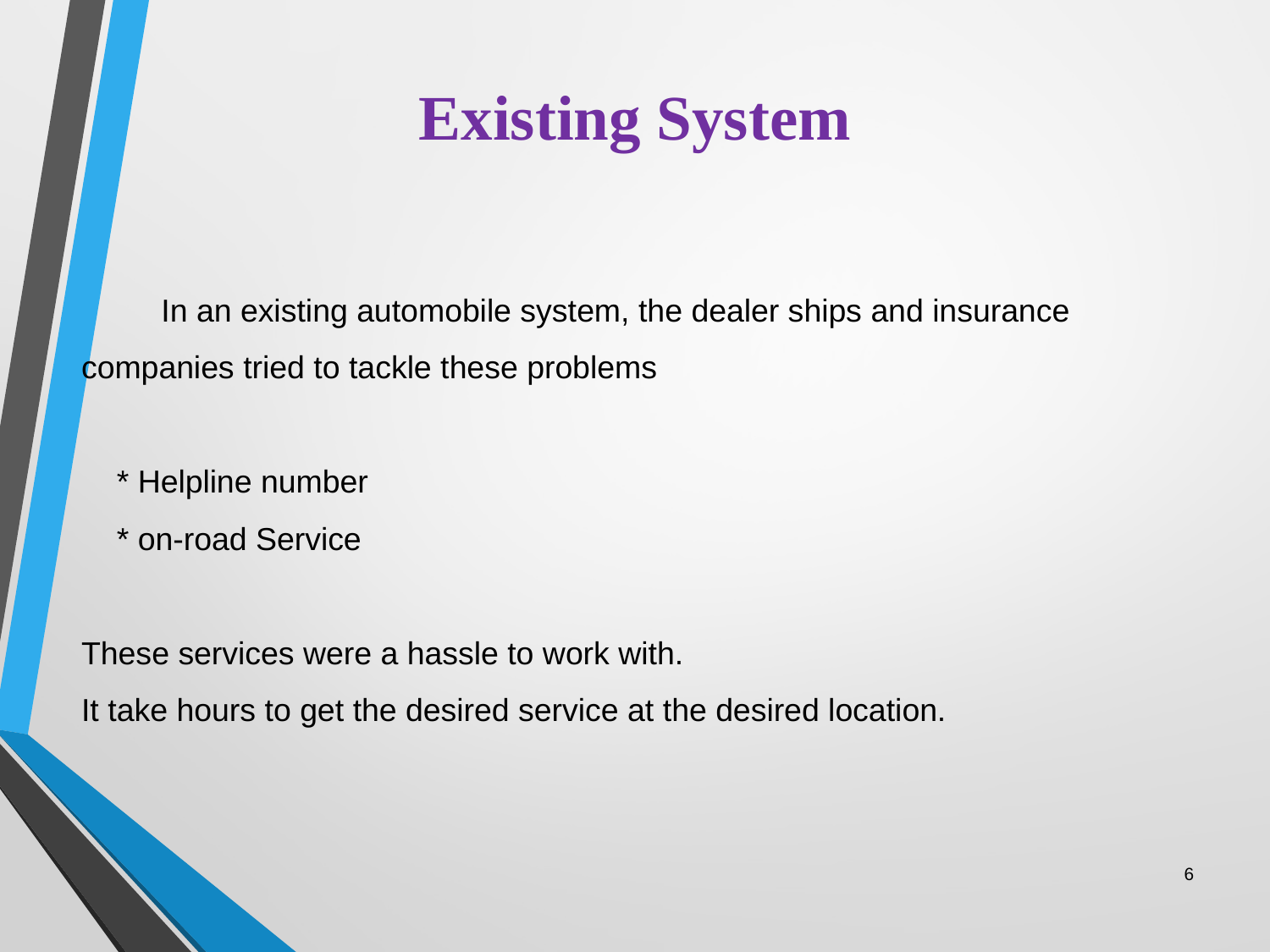

# Existing System
         In an existing automobile system, the dealer ships and insurance companies tried to tackle these problems

    * Helpline number
    * on-road Service

These services were a hassle to work with.
It take hours to get the desired service at the desired location.

6